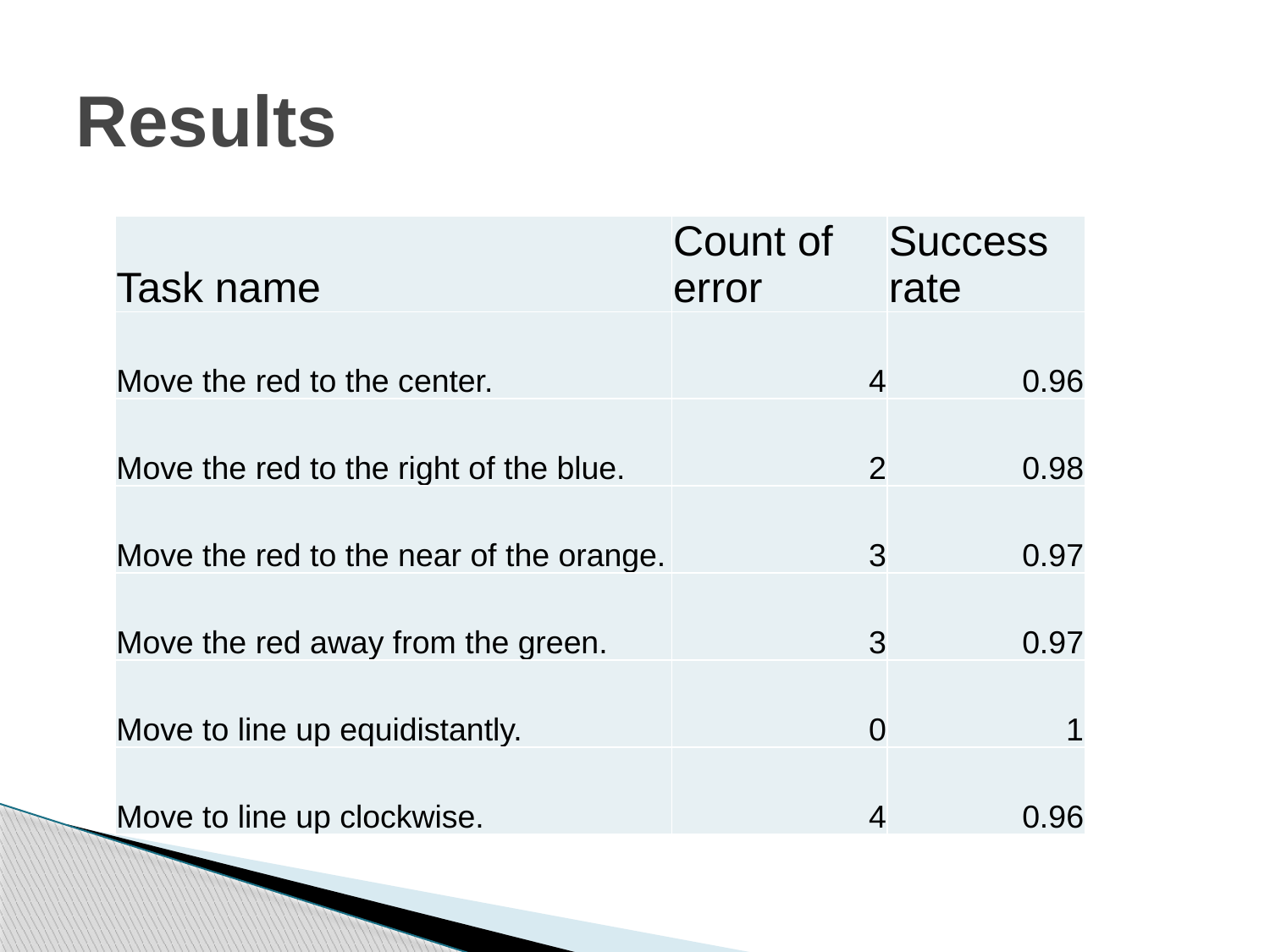

# Results
| Task name | Count of error | Success rate |
| --- | --- | --- |
| Move the red to the center. | 4 | 0.96 |
| Move the red to the right of the blue. | 2 | 0.98 |
| Move the red to the near of the orange. | 3 | 0.97 |
| Move the red away from the green. | 3 | 0.97 |
| Move to line up equidistantly. | 0 | 1 |
| Move to line up clockwise. | 4 | 0.96 |